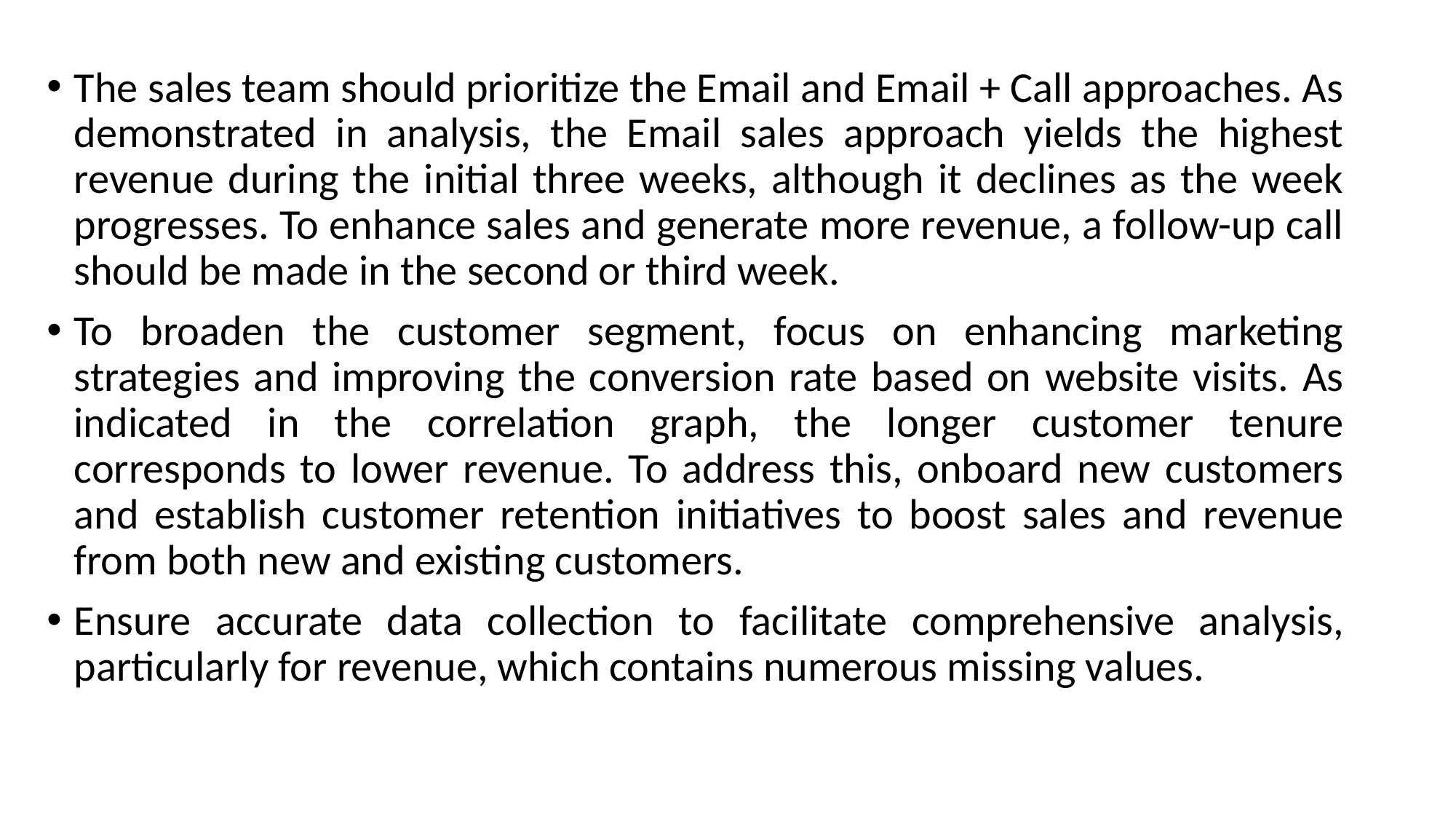

The sales team should prioritize the Email and Email + Call approaches. As demonstrated in analysis, the Email sales approach yields the highest revenue during the initial three weeks, although it declines as the week progresses. To enhance sales and generate more revenue, a follow-up call should be made in the second or third week.
To broaden the customer segment, focus on enhancing marketing strategies and improving the conversion rate based on website visits. As indicated in the correlation graph, the longer customer tenure corresponds to lower revenue. To address this, onboard new customers and establish customer retention initiatives to boost sales and revenue from both new and existing customers.
Ensure accurate data collection to facilitate comprehensive analysis, particularly for revenue, which contains numerous missing values.